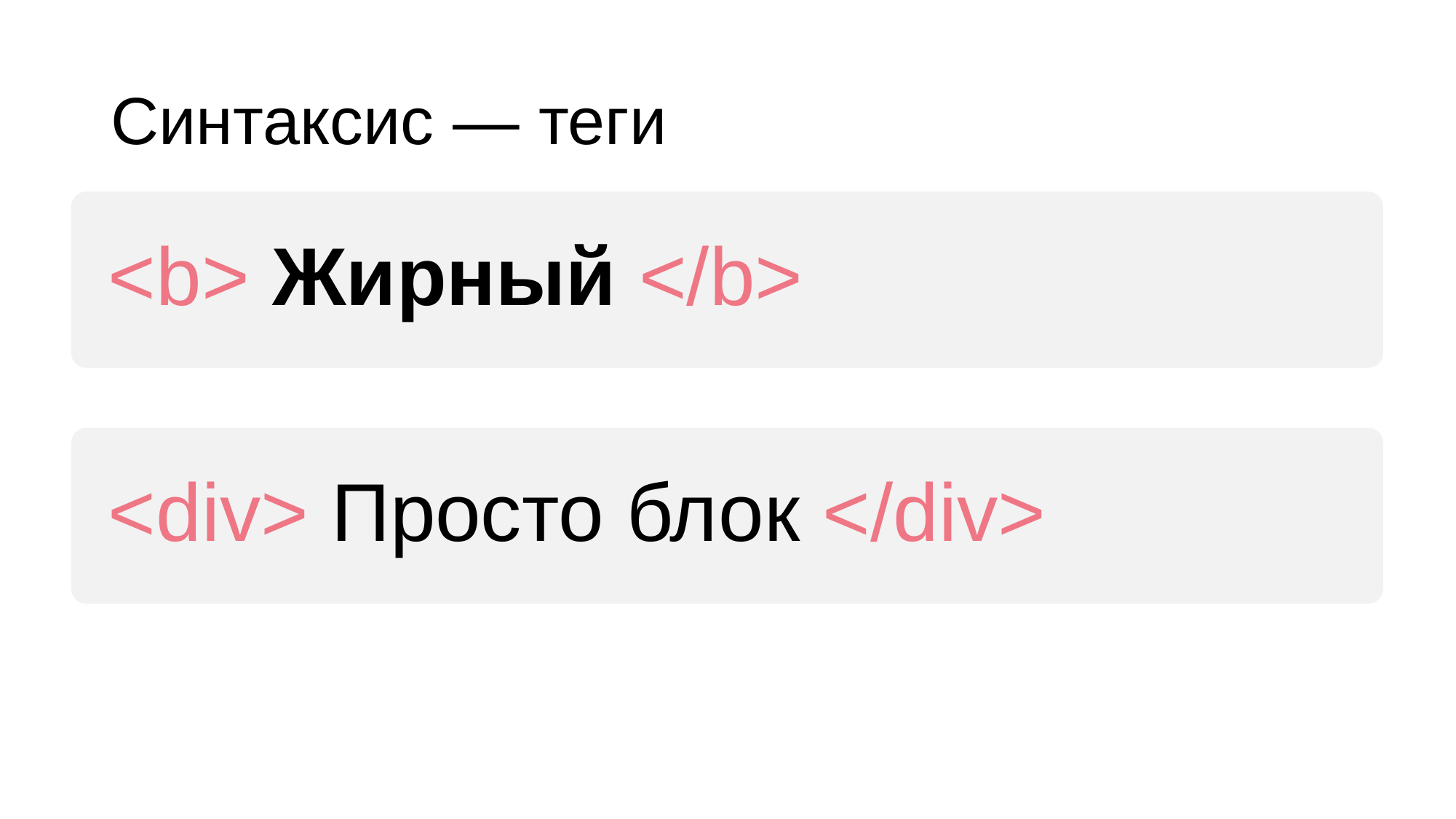

# Синтаксис — теги
<b> Жирный </b>
<b> Жирный </b>
<div> Просто блок </div>